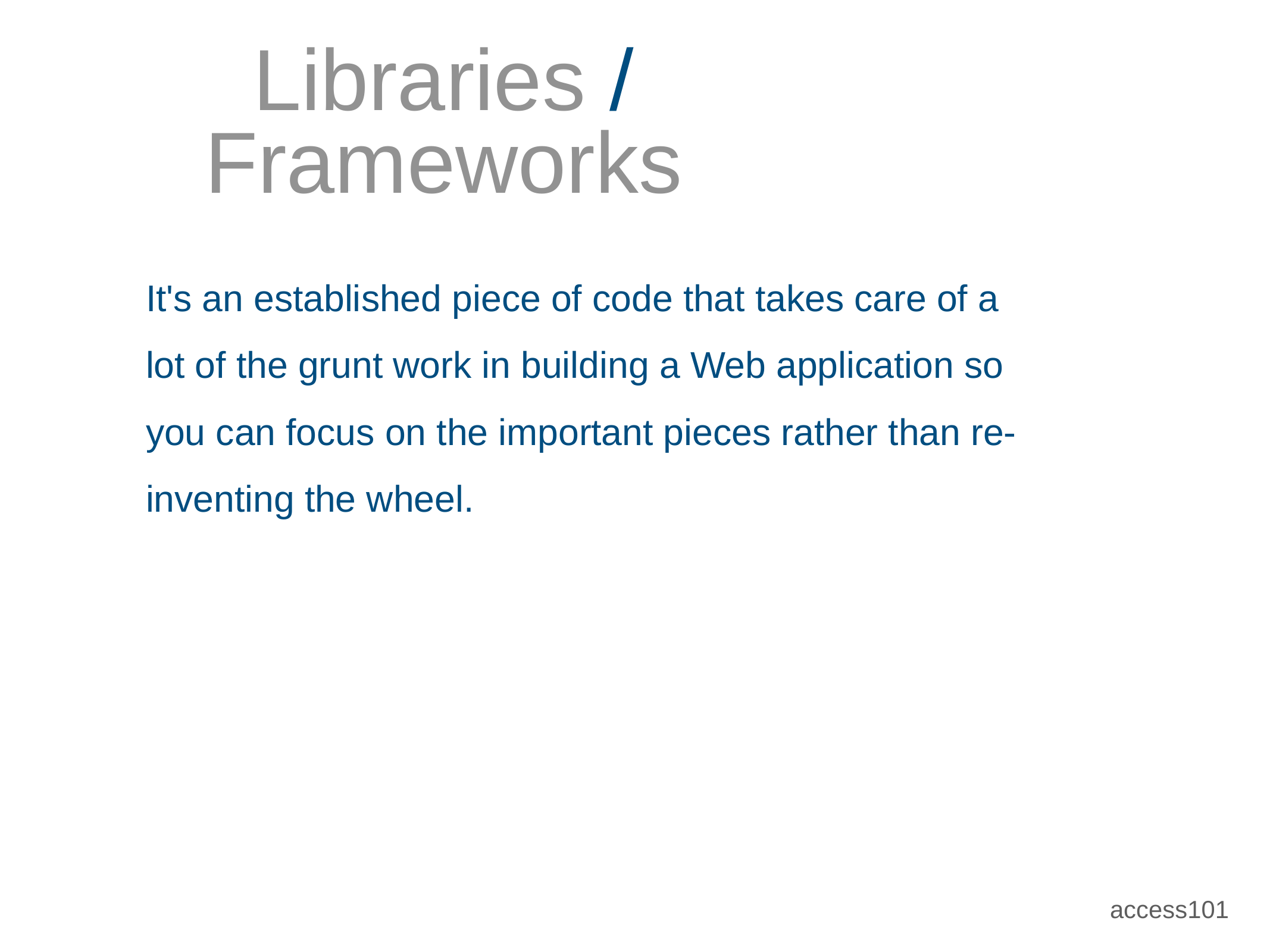

# Libraries / Frameworks
It's an established piece of code that takes care of a lot of the grunt work in building a Web application so you can focus on the important pieces rather than re-inventing the wheel.
access101